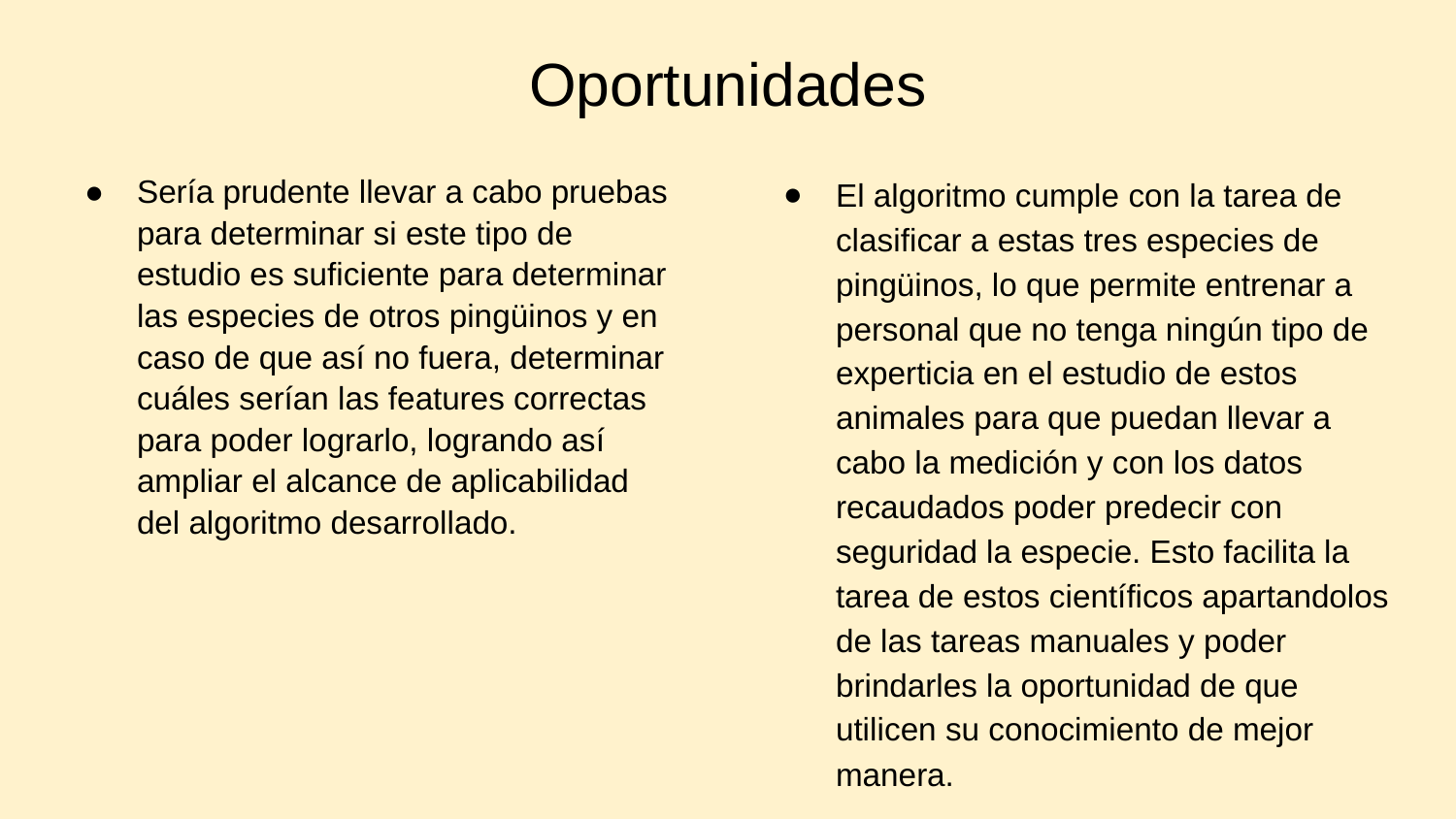

# Oportunidades
Sería prudente llevar a cabo pruebas para determinar si este tipo de estudio es suficiente para determinar las especies de otros pingüinos y en caso de que así no fuera, determinar cuáles serían las features correctas para poder lograrlo, logrando así ampliar el alcance de aplicabilidad del algoritmo desarrollado.
El algoritmo cumple con la tarea de clasificar a estas tres especies de pingüinos, lo que permite entrenar a personal que no tenga ningún tipo de experticia en el estudio de estos animales para que puedan llevar a cabo la medición y con los datos recaudados poder predecir con seguridad la especie. Esto facilita la tarea de estos científicos apartandolos de las tareas manuales y poder brindarles la oportunidad de que utilicen su conocimiento de mejor manera.